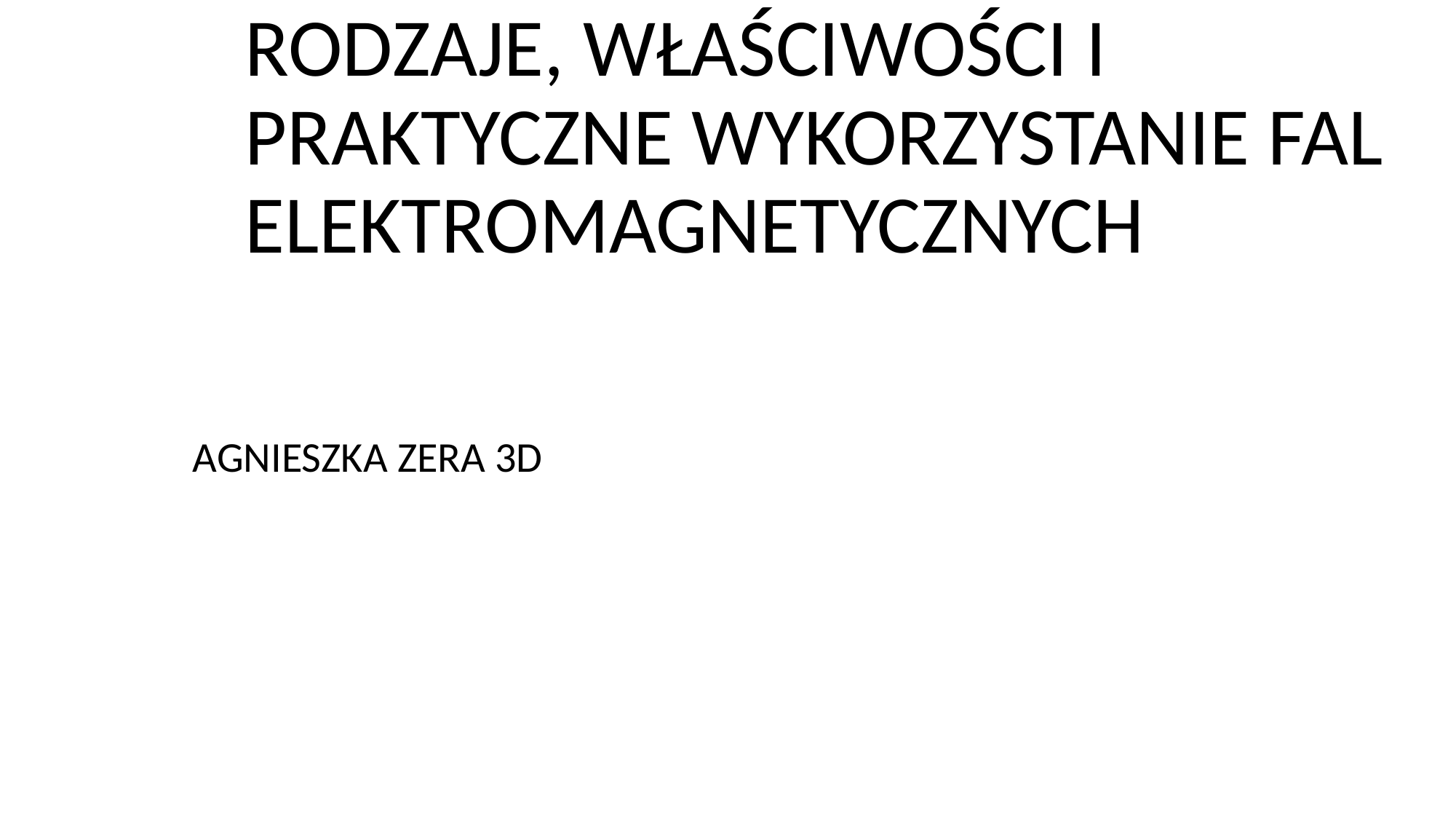

RODZAJE, WŁAŚCIWOŚCI I PRAKTYCZNE WYKORZYSTANIE FAL ELEKTROMAGNETYCZNYCH
AGNIESZKA ZERA 3D